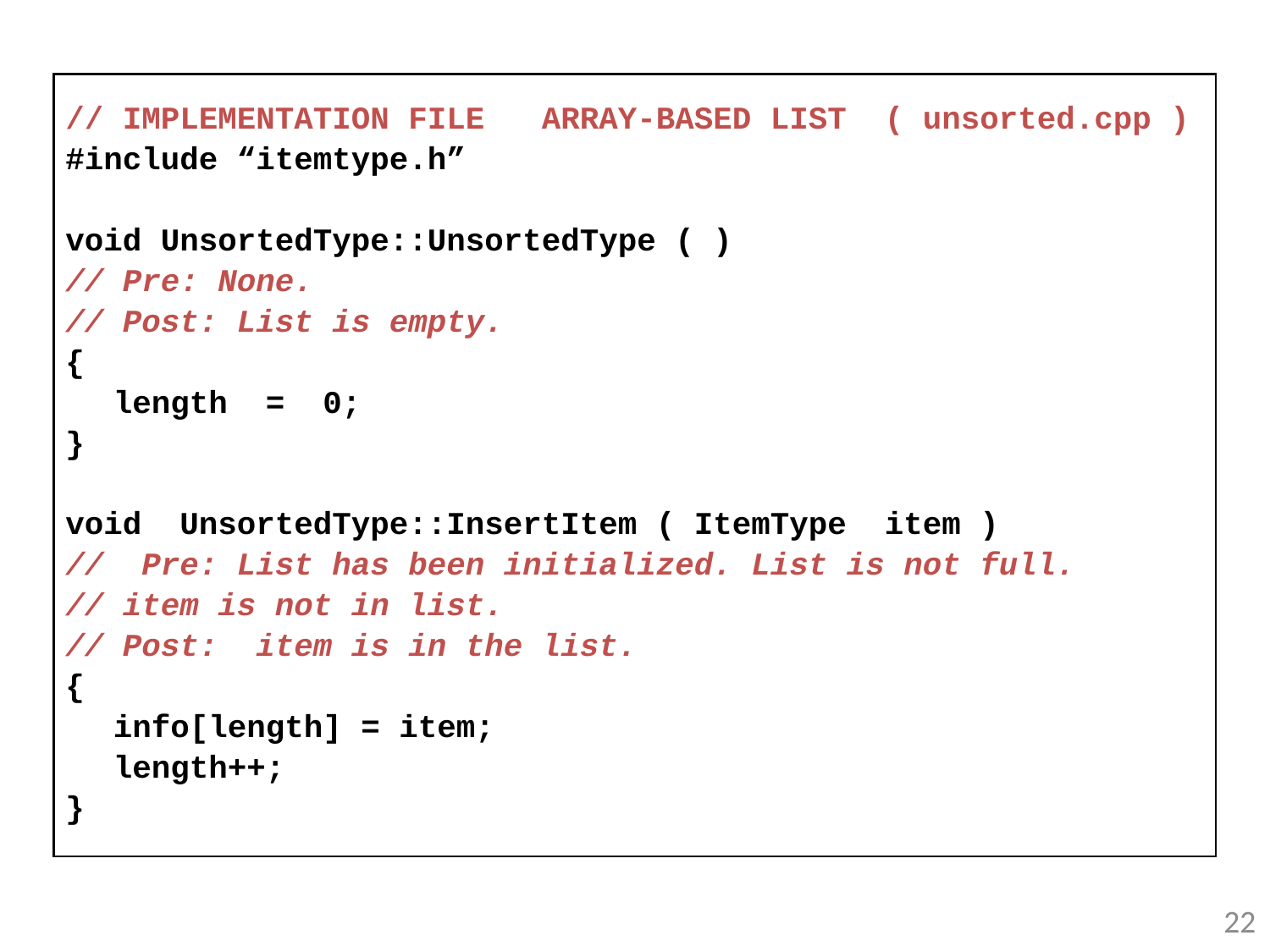

// IMPLEMENTATION FILE   ARRAY-BASED LIST  ( unsorted.cpp )
#include “itemtype.h”

void UnsortedType::UnsortedType ( )
// Pre: None.
// Post: List is empty.
{
	length  =  0;
}

void  UnsortedType::InsertItem ( ItemType  item )
//  Pre: List has been initialized. List is not full.
// item is not in list.
// Post:  item is in the list.
{
	info[length] = item;
	length++;
}

22
22